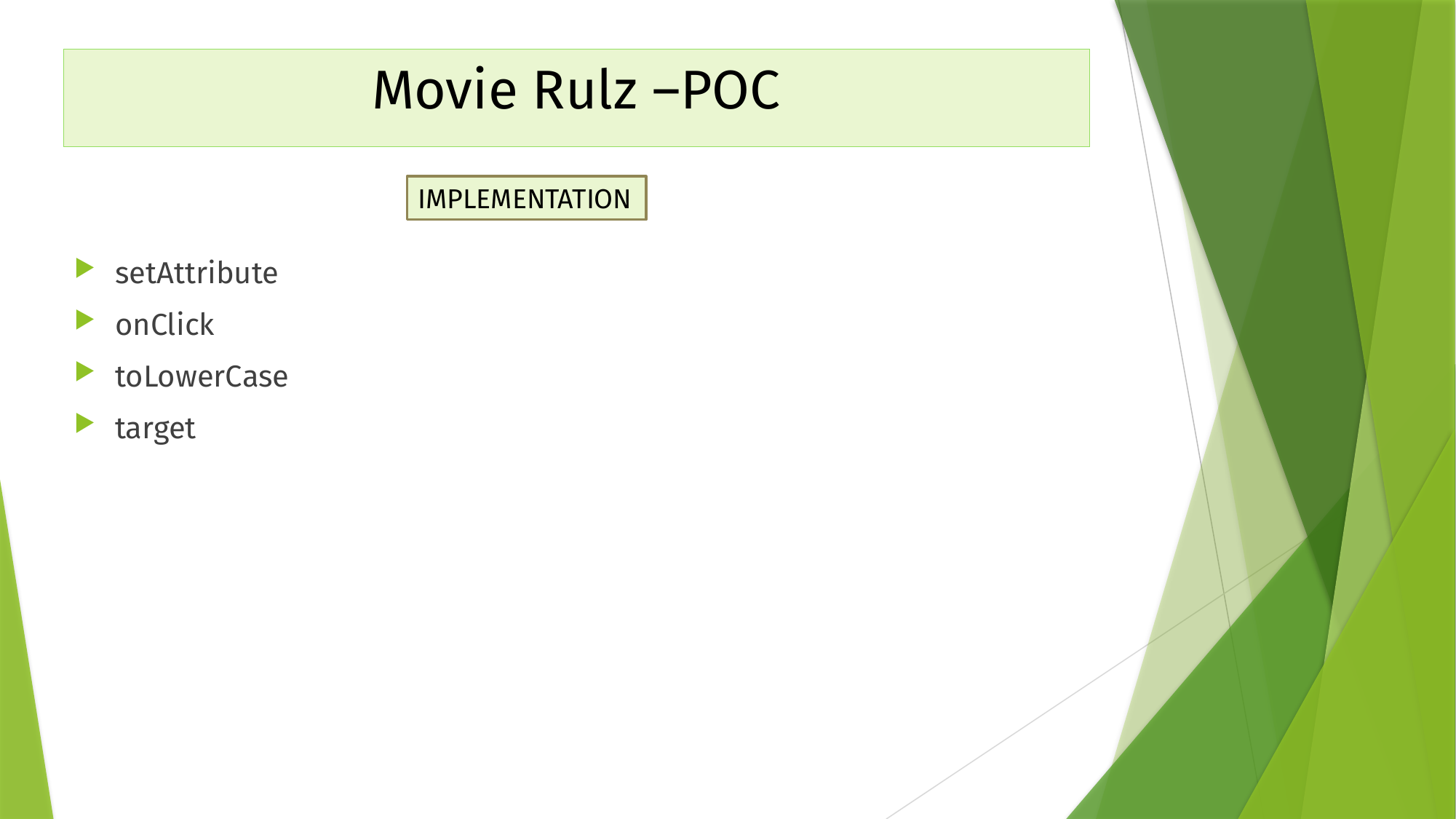

Movie Rulz –POC
IMPLEMENTATION
setAttribute
onClick
toLowerCase
target